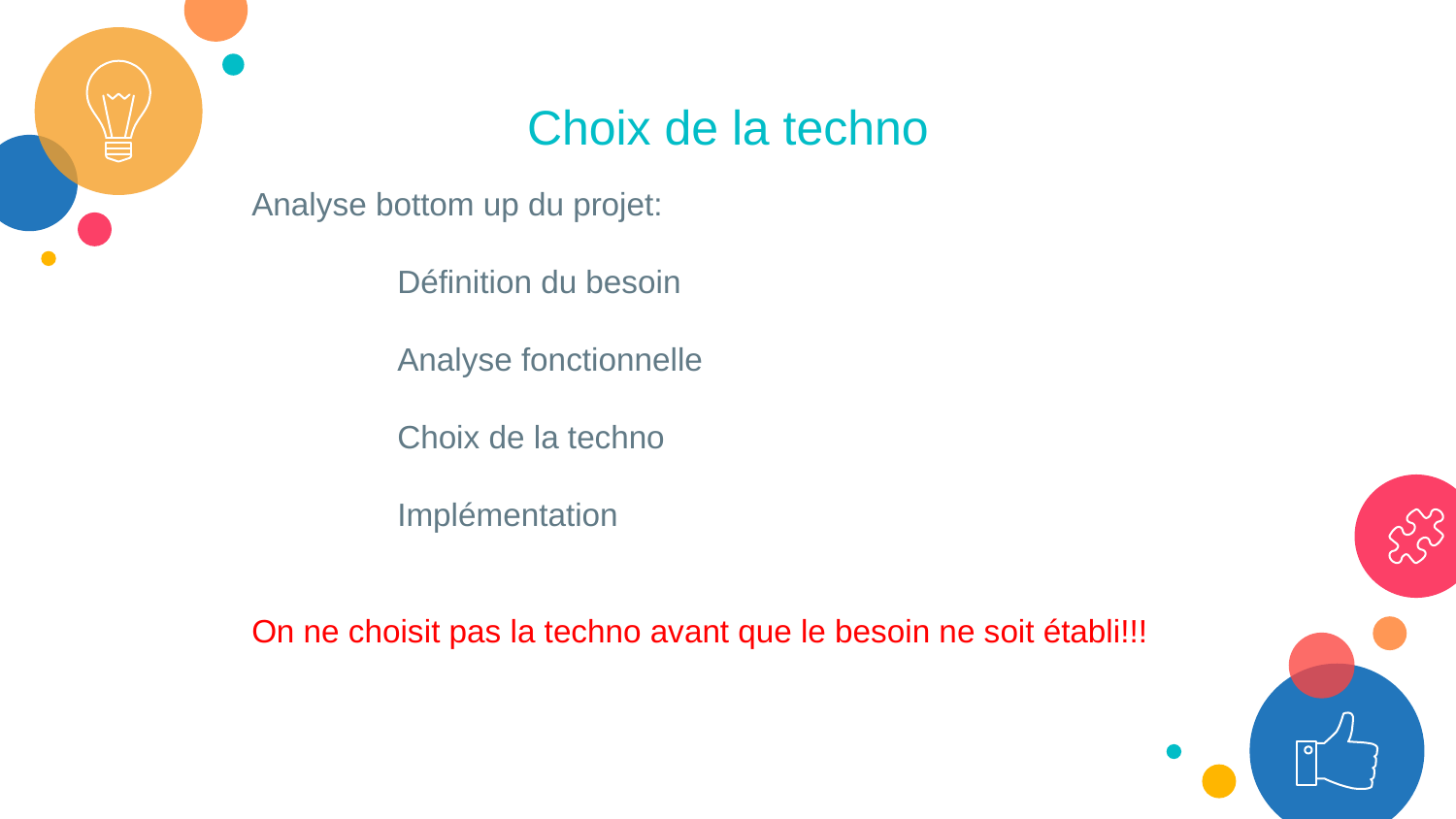

Choix de la techno
Analyse bottom up du projet:

	Définition du besoin

	Analyse fonctionnelle

	Choix de la techno

	Implémentation

On ne choisit pas la techno avant que le besoin ne soit établi!!!